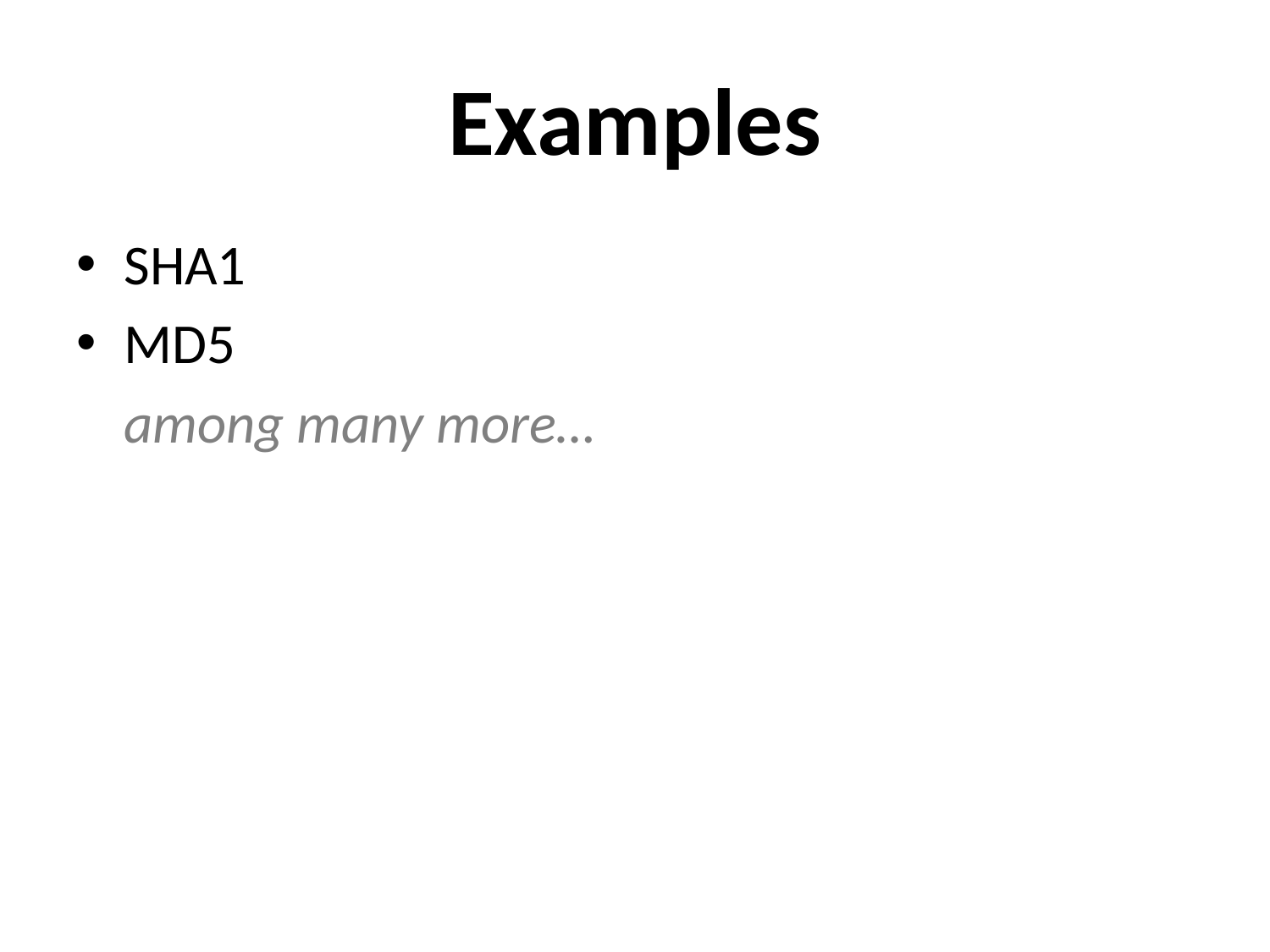

# Examples
SHA1
MD5
	among many more…